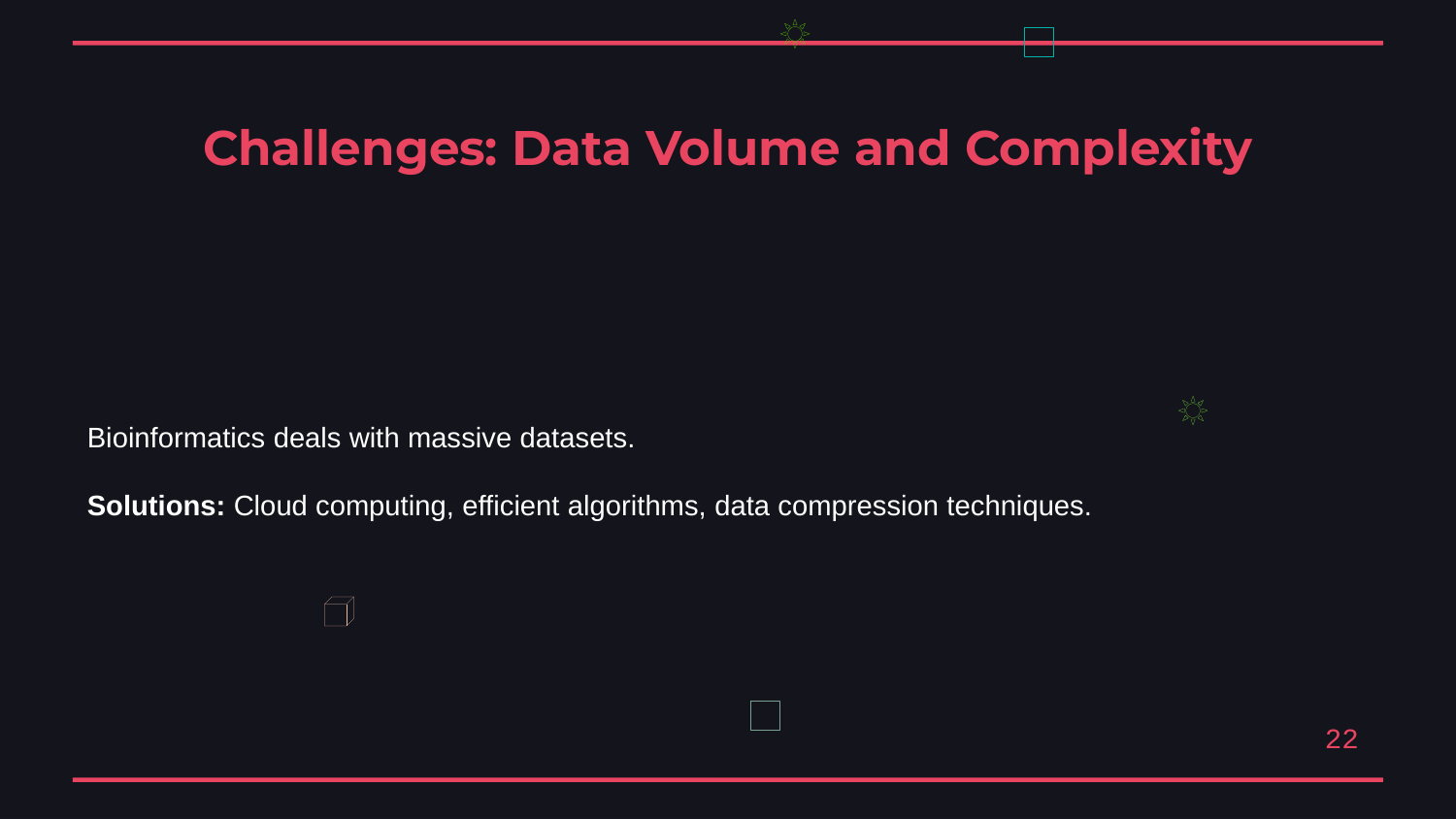

Challenges: Data Volume and Complexity
Bioinformatics deals with massive datasets.

Solutions: Cloud computing, efficient algorithms, data compression techniques.

22